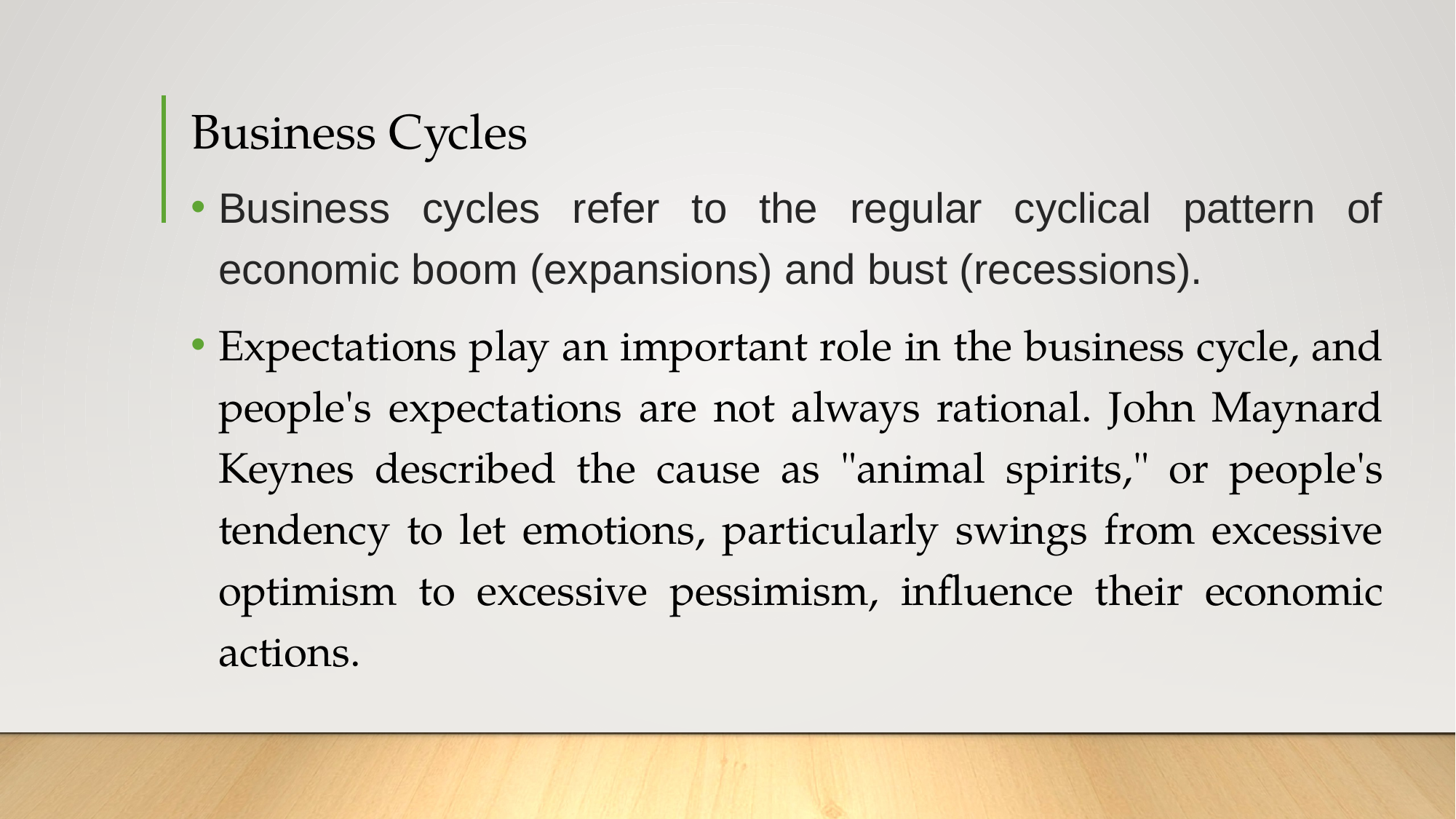

# Business Cycles
Business cycles refer to the regular cyclical pattern of economic boom (expansions) and bust (recessions).
Expectations play an important role in the business cycle, and people's expectations are not always rational. John Maynard Keynes described the cause as "animal spirits," or people's tendency to let emotions, particularly swings from excessive optimism to excessive pessimism, influence their economic actions.